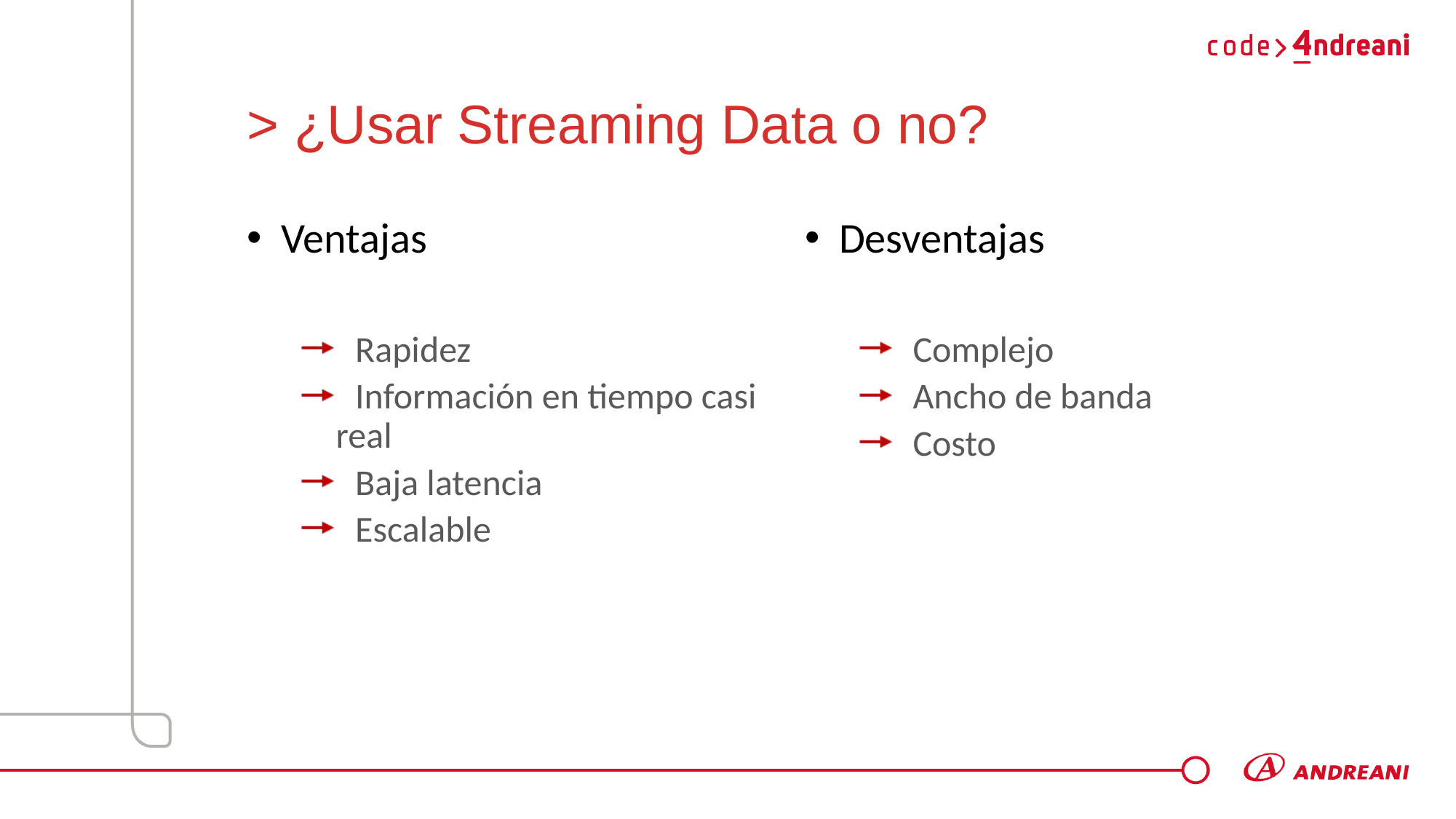

# > ¿Usar Streaming Data o no?
Ventajas

 Rapidez
 Información en tiempo casi real
 Baja latencia
 Escalable

Desventajas

 Complejo
 Ancho de banda
 Costo